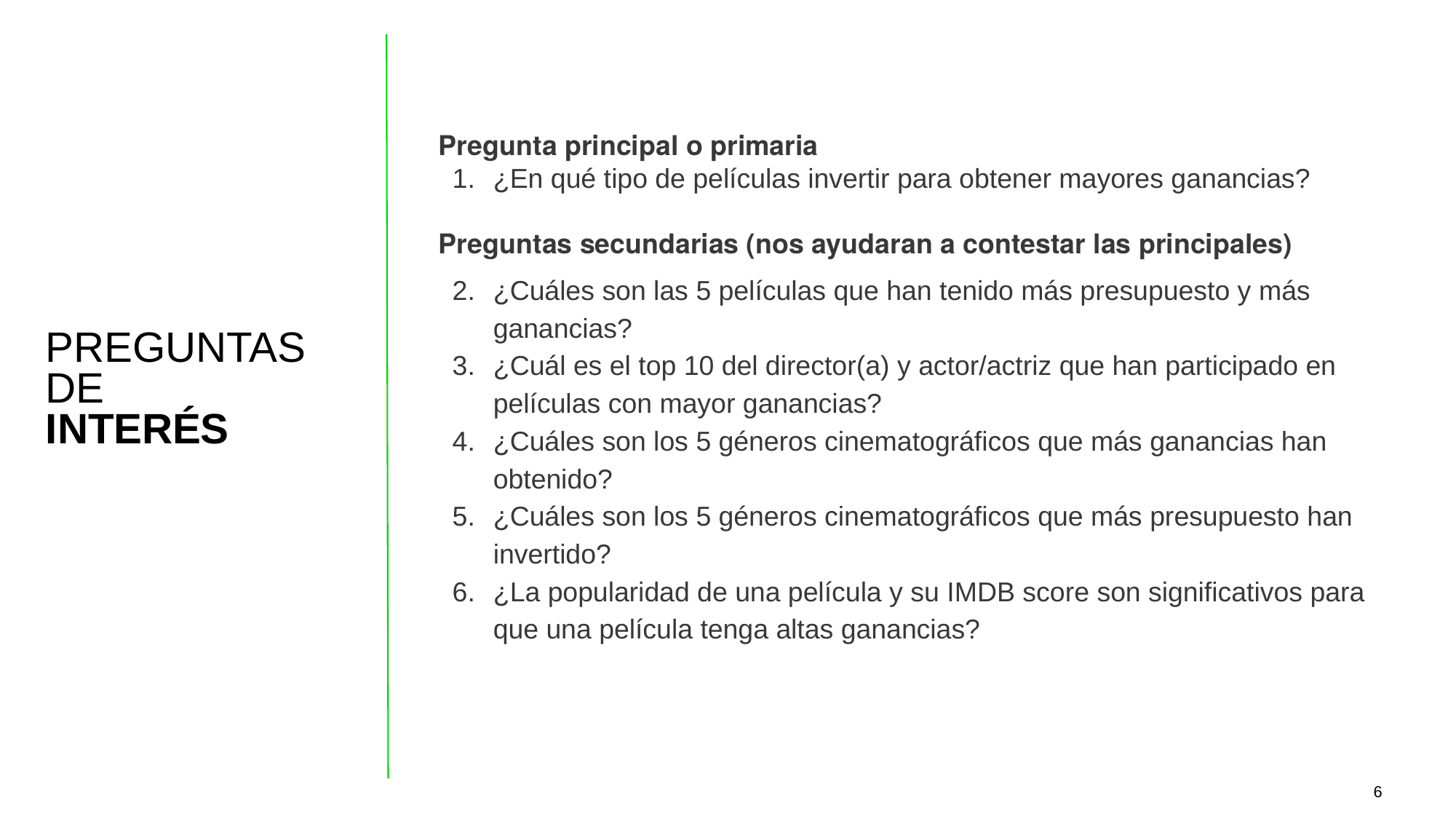

Pregunta principal o primaria
¿En qué tipo de películas invertir para obtener mayores ganancias?

Preguntas secundarias (nos ayudaran a contestar las principales)
¿Cuáles son las 5 películas que han tenido más presupuesto y más ganancias?
¿Cuál es el top 10 del director(a) y actor/actriz que han participado en películas con mayor ganancias?
¿Cuáles son los 5 géneros cinematográficos que más ganancias han obtenido?
¿Cuáles son los 5 géneros cinematográficos que más presupuesto han invertido?
¿La popularidad de una película y su IMDB score son significativos para que una película tenga altas ganancias?

PREGUNTAS DE
INTERÉS
6